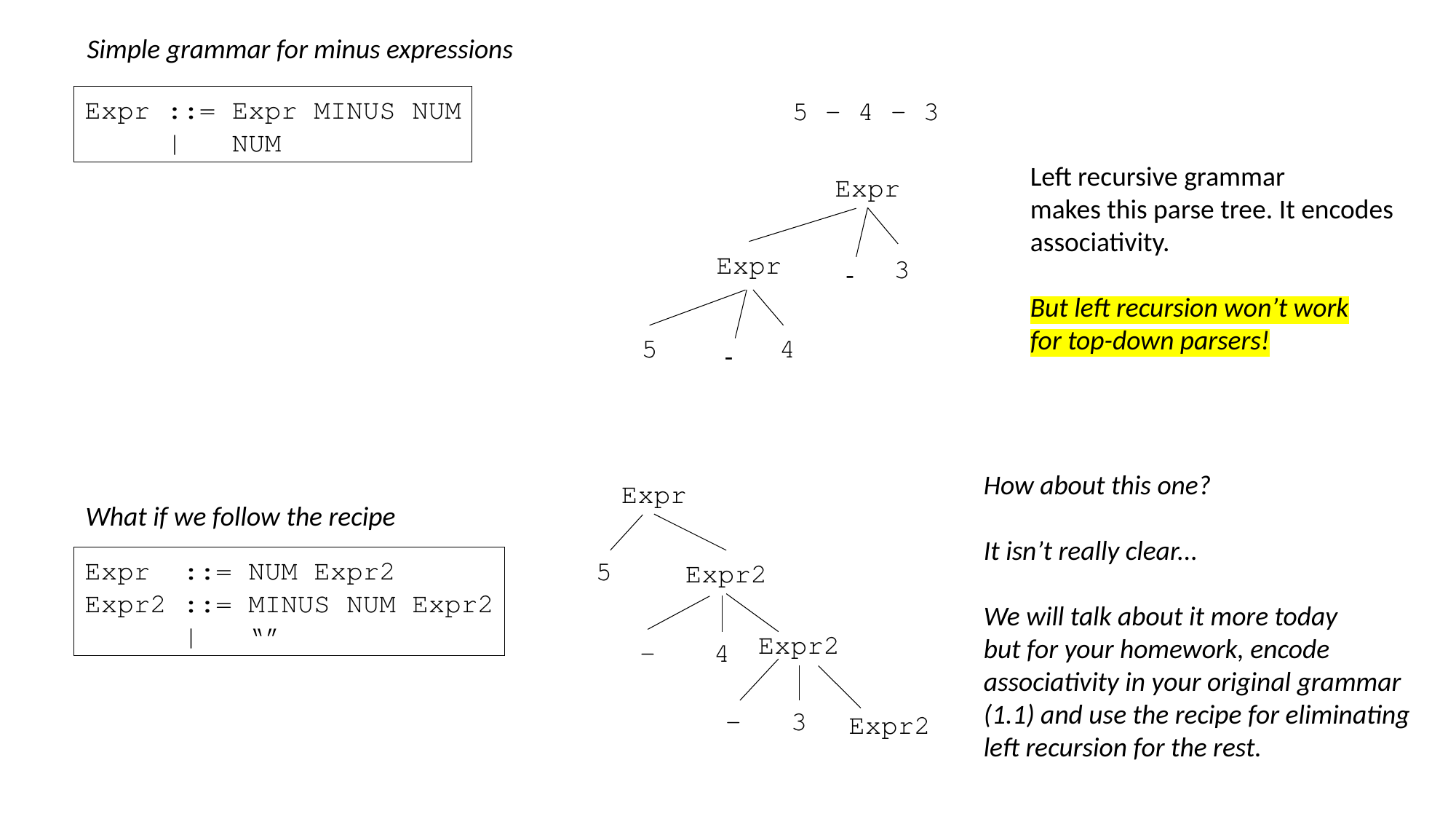

Simple grammar for minus expressions
Expr ::= Expr MINUS NUM
     |   NUM
5 - 4 - 3
Left recursive grammar
makes this parse tree. It encodes
associativity.
But left recursion won’t work
for top-down parsers!
Expr
Expr
3
-
5
4
-
How about this one?

It isn’t really clear...
We will talk about it more today
but for your homework, encode associativity in your original grammar (1.1) and use the recipe for eliminating left recursion for the rest.
Expr
What if we follow the recipe
Expr  ::= NUM Expr2
Expr2 ::= MINUS NUM Expr2
      |   “”
5
Expr2
Expr2
-
4
-
3
Expr2